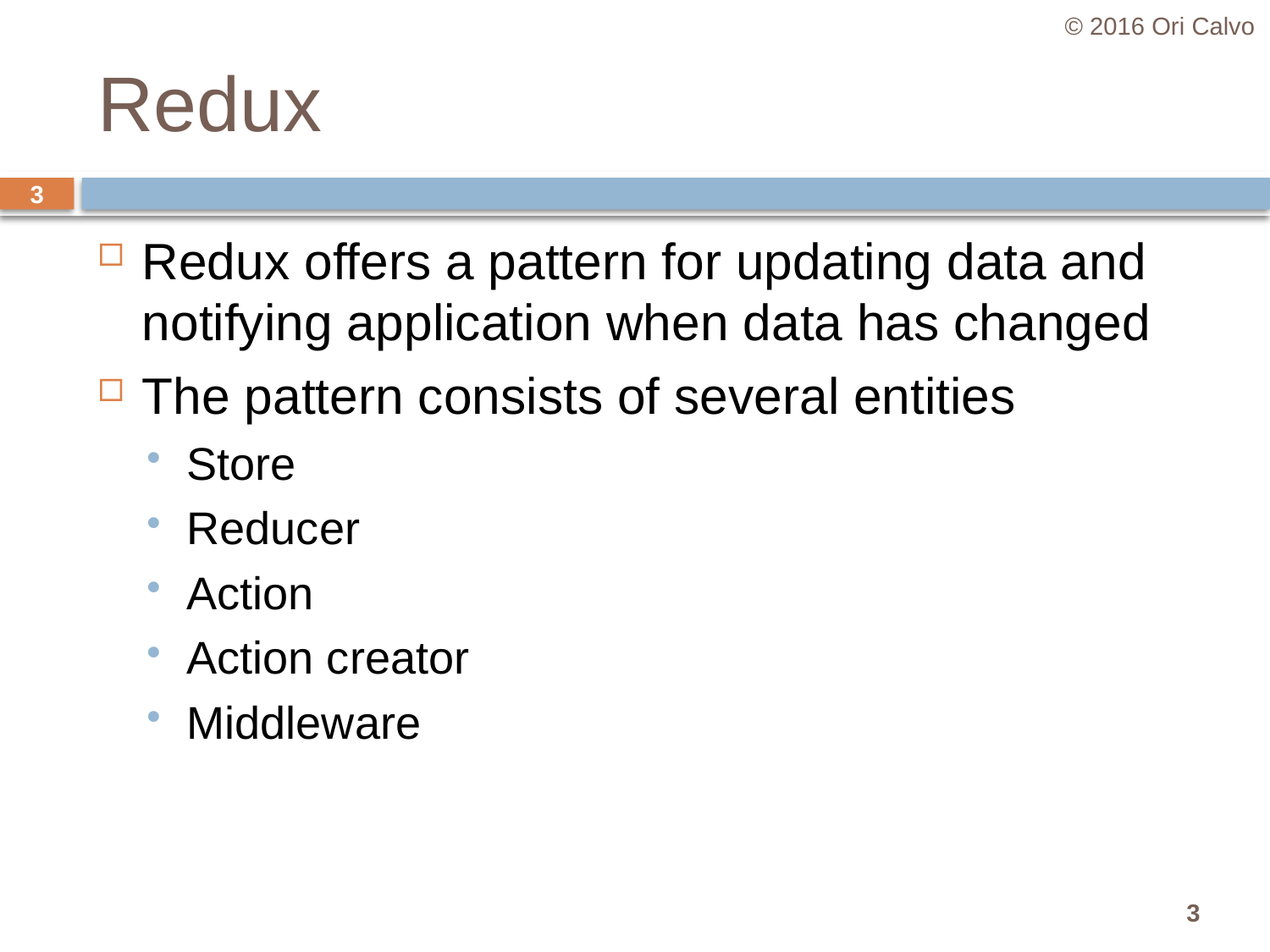

© 2016 Ori Calvo
# Redux
3
Redux offers a pattern for updating data and notifying application when data has changed
The pattern consists of several entities
Store
Reducer
Action
Action creator
Middleware